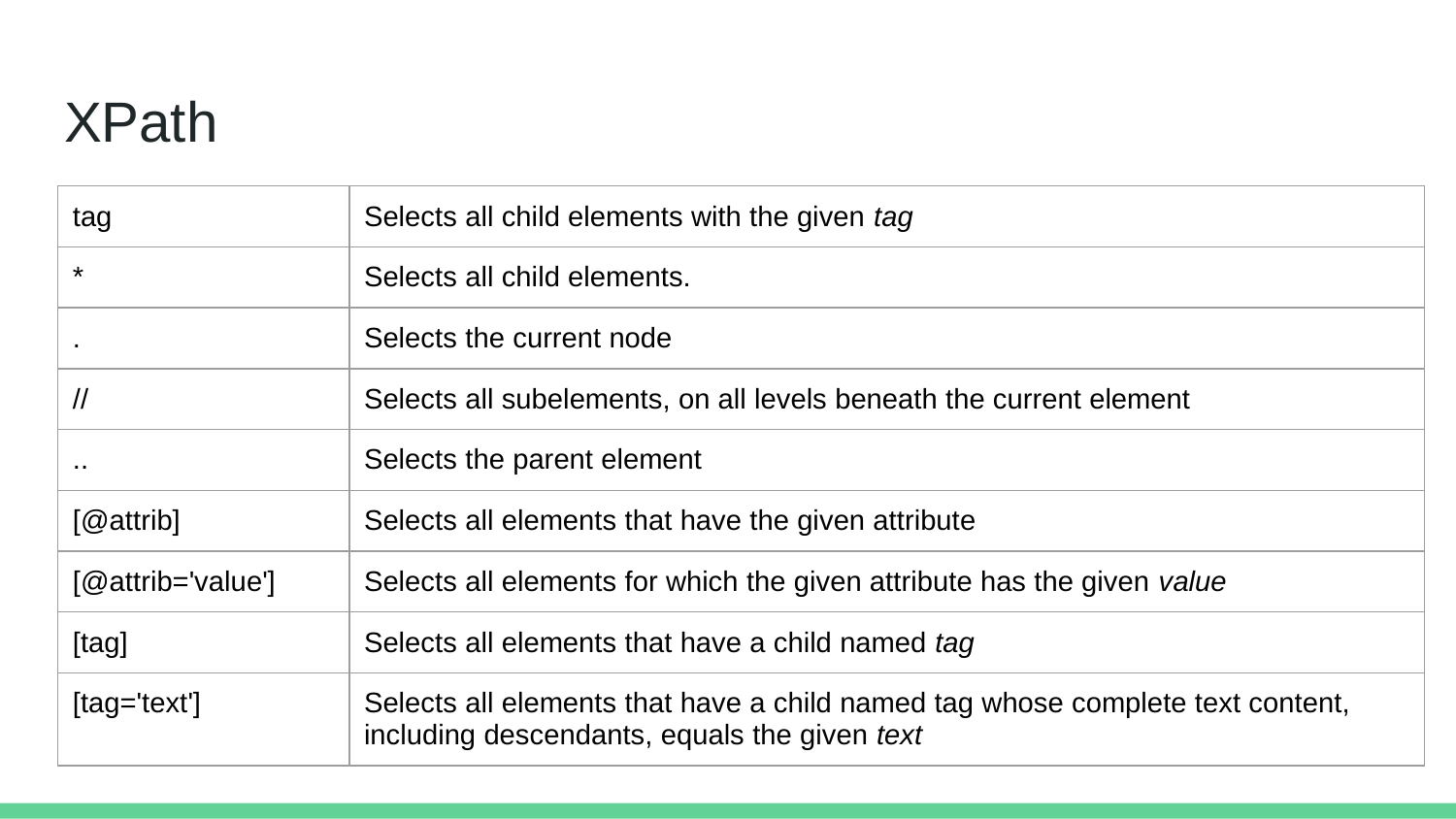

# XPath
| tag | Selects all child elements with the given tag |
| --- | --- |
| \* | Selects all child elements. |
| . | Selects the current node |
| // | Selects all subelements, on all levels beneath the current element |
| .. | Selects the parent element |
| [@attrib] | Selects all elements that have the given attribute |
| [@attrib='value'] | Selects all elements for which the given attribute has the given value |
| [tag] | Selects all elements that have a child named tag |
| [tag='text'] | Selects all elements that have a child named tag whose complete text content, including descendants, equals the given text |